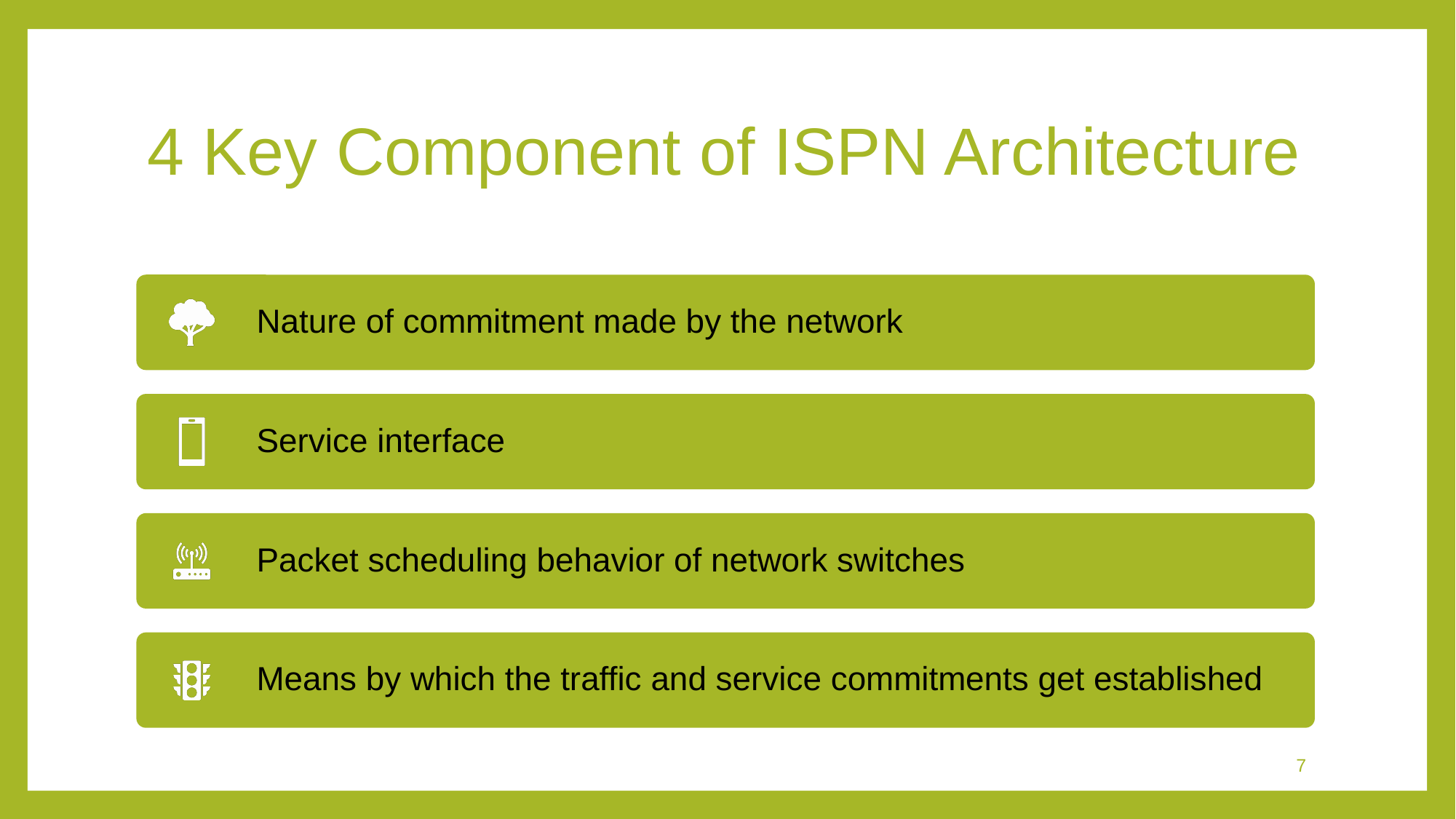

# 4 Key Component of ISPN Architecture
Nature of commitment made by the network
Service interface
Packet scheduling behavior of network switches
Means by which the traffic and service commitments get established
7